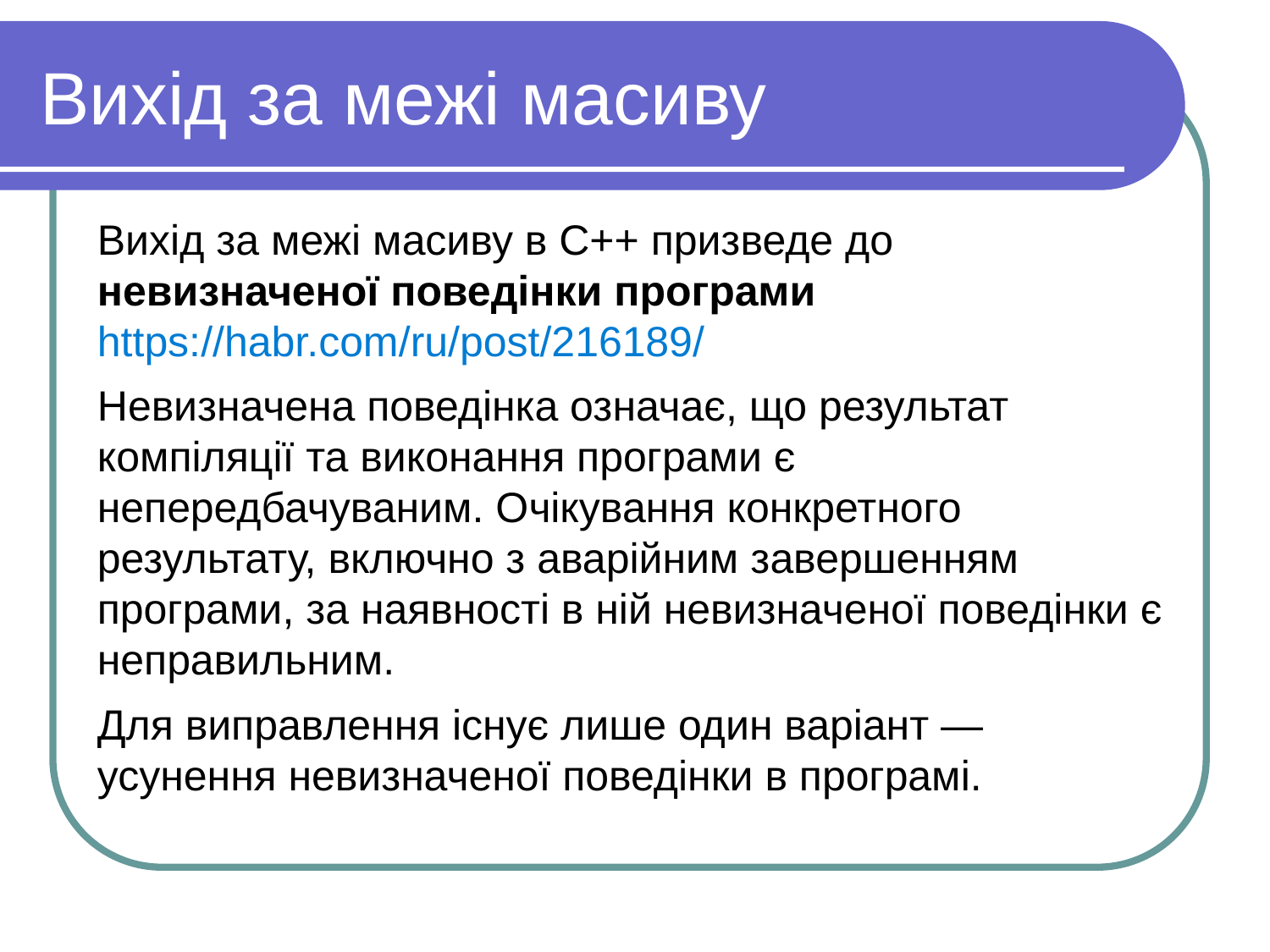

Вихід за межі масиву
Вихід за межі масиву в C++ призведе до невизначеної поведінки програми https://habr.com/ru/post/216189/
Невизначена поведінка означає, що результат компіляції та виконання програми є непередбачуваним. Очікування конкретного результату, включно з аварійним завершенням програми, за наявності в ній невизначеної поведінки є неправильним.
Для виправлення існує лише один варіант — усунення невизначеної поведінки в програмі.